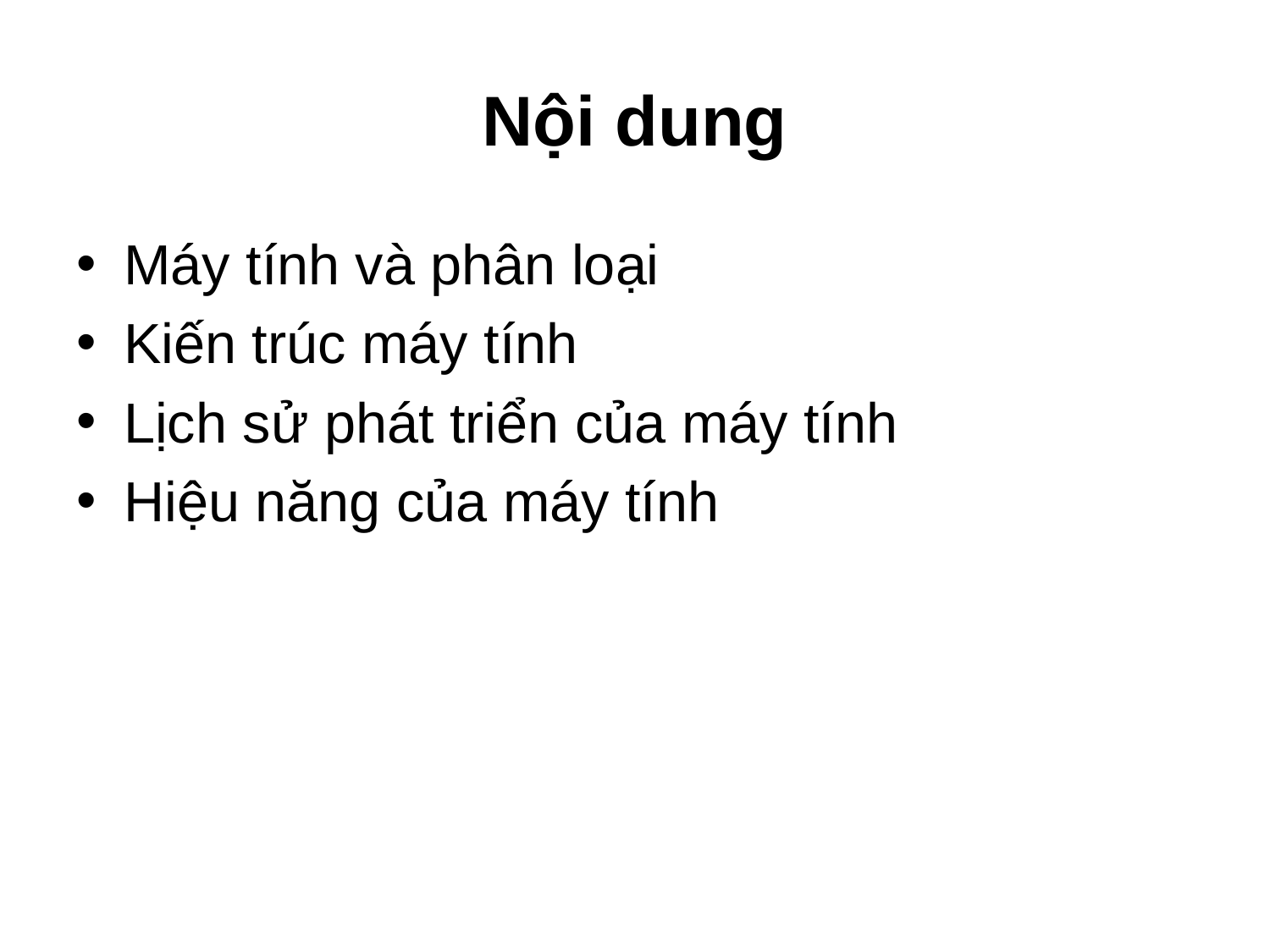

# Nội dung
Máy tính và phân loại
Kiến trúc máy tính
Lịch sử phát triển của máy tính
Hiệu năng của máy tính